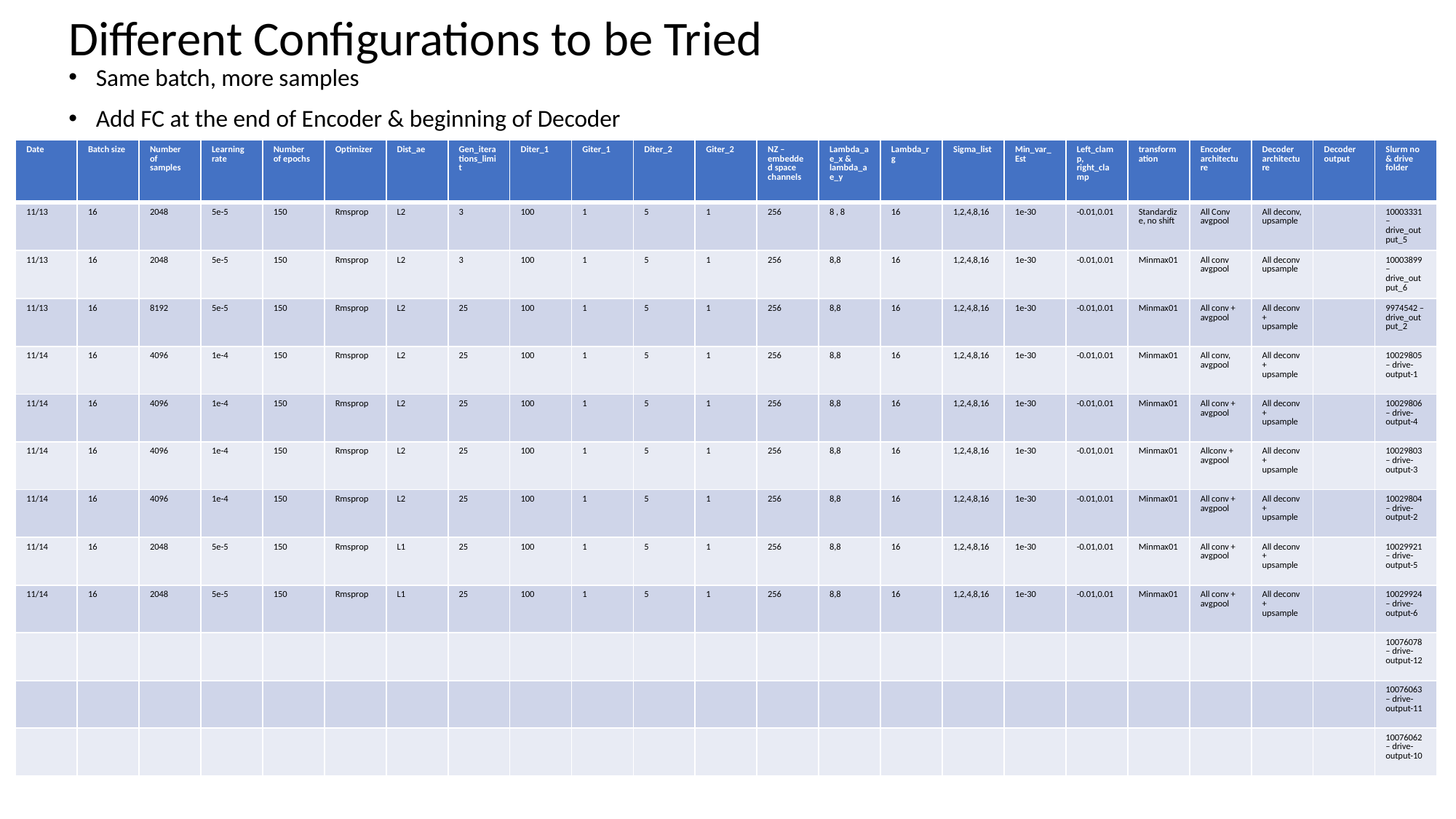

# Different Configurations to be Tried
Same batch, more samples
Add FC at the end of Encoder & beginning of Decoder

| Date | Batch size | Number of samples | Learning rate | Number of epochs | Optimizer | Dist\_ae | Gen\_iterations\_limit | Diter\_1 | Giter\_1 | Diter\_2 | Giter\_2 | NZ – embedded space channels | Lambda\_ae\_x & lambda\_ae\_y | Lambda\_rg | Sigma\_list | Min\_var\_Est | Left\_clamp, right\_clamp | transformation | Encoder architecture | Decoder architecture | Decoder output | Slurm no & drive folder |
| --- | --- | --- | --- | --- | --- | --- | --- | --- | --- | --- | --- | --- | --- | --- | --- | --- | --- | --- | --- | --- | --- | --- |
| 11/13 | 16 | 2048 | 5e-5 | 150 | Rmsprop | L2 | 3 | 100 | 1 | 5 | 1 | 256 | 8 , 8 | 16 | 1,2,4,8,16 | 1e-30 | -0.01,0.01 | Standardize, no shift | All Conv avgpool | All deconv, upsample |  | 10003331 – drive\_output\_5 |
| 11/13 | 16 | 2048 | 5e-5 | 150 | Rmsprop | L2 | 3 | 100 | 1 | 5 | 1 | 256 | 8,8 | 16 | 1,2,4,8,16 | 1e-30 | -0.01,0.01 | Minmax01 | All conv avgpool | All deconv upsample |  | 10003899 – drive\_output\_6 |
| 11/13 | 16 | 8192 | 5e-5 | 150 | Rmsprop | L2 | 25 | 100 | 1 | 5 | 1 | 256 | 8,8 | 16 | 1,2,4,8,16 | 1e-30 | -0.01,0.01 | Minmax01 | All conv + avgpool | All deconv + upsample |  | 9974542 – drive\_output\_2 |
| 11/14 | 16 | 4096 | 1e-4 | 150 | Rmsprop | L2 | 25 | 100 | 1 | 5 | 1 | 256 | 8,8 | 16 | 1,2,4,8,16 | 1e-30 | -0.01,0.01 | Minmax01 | All conv, avgpool | All deconv + upsample |  | 10029805 – drive-output-1 |
| 11/14 | 16 | 4096 | 1e-4 | 150 | Rmsprop | L2 | 25 | 100 | 1 | 5 | 1 | 256 | 8,8 | 16 | 1,2,4,8,16 | 1e-30 | -0.01,0.01 | Minmax01 | All conv + avgpool | All deconv + upsample |  | 10029806 – drive-output-4 |
| 11/14 | 16 | 4096 | 1e-4 | 150 | Rmsprop | L2 | 25 | 100 | 1 | 5 | 1 | 256 | 8,8 | 16 | 1,2,4,8,16 | 1e-30 | -0.01,0.01 | Minmax01 | Allconv + avgpool | All deconv + upsample |  | 10029803 – drive-output-3 |
| 11/14 | 16 | 4096 | 1e-4 | 150 | Rmsprop | L2 | 25 | 100 | 1 | 5 | 1 | 256 | 8,8 | 16 | 1,2,4,8,16 | 1e-30 | -0.01,0.01 | Minmax01 | All conv + avgpool | All deconv + upsample |  | 10029804 – drive-output-2 |
| 11/14 | 16 | 2048 | 5e-5 | 150 | Rmsprop | L1 | 25 | 100 | 1 | 5 | 1 | 256 | 8,8 | 16 | 1,2,4,8,16 | 1e-30 | -0.01,0.01 | Minmax01 | All conv + avgpool | All deconv + upsample |  | 10029921 – drive-output-5 |
| 11/14 | 16 | 2048 | 5e-5 | 150 | Rmsprop | L1 | 25 | 100 | 1 | 5 | 1 | 256 | 8,8 | 16 | 1,2,4,8,16 | 1e-30 | -0.01,0.01 | Minmax01 | All conv + avgpool | All deconv + upsample |  | 10029924 – drive-output-6 |
|  |  |  |  |  |  |  |  |  |  |  |  |  |  |  |  |  |  |  |  |  |  | 10076078 – drive-output-12 |
|  |  |  |  |  |  |  |  |  |  |  |  |  |  |  |  |  |  |  |  |  |  | 10076063 – drive-output-11 |
|  |  |  |  |  |  |  |  |  |  |  |  |  |  |  |  |  |  |  |  |  |  | 10076062 – drive-output-10 |